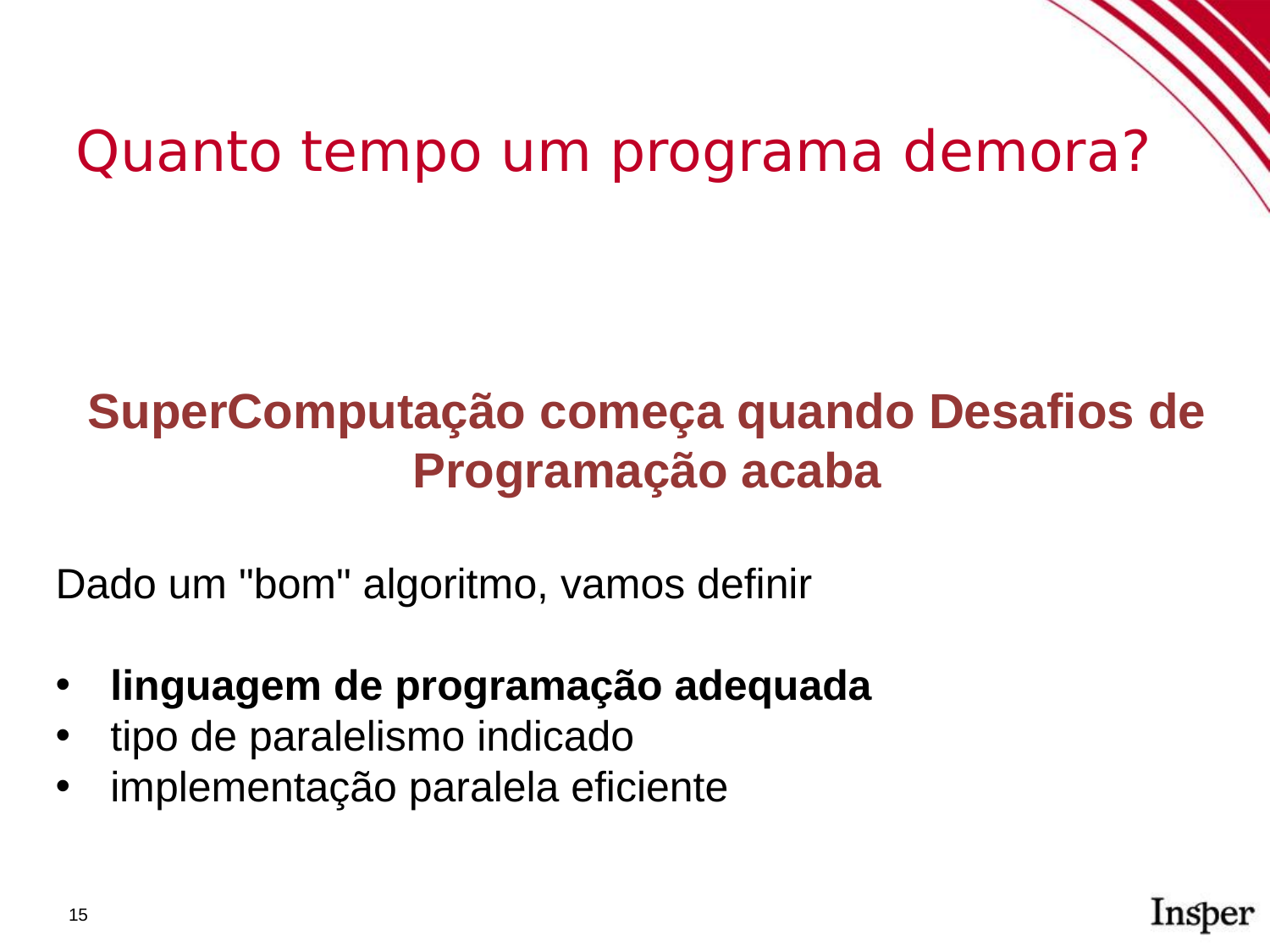

Quanto tempo um programa demora?

SuperComputação começa quando Desafios de Programação acaba

Dado um "bom" algoritmo, vamos definir

linguagem de programação adequada
tipo de paralelismo indicado
implementação paralela eficiente

15